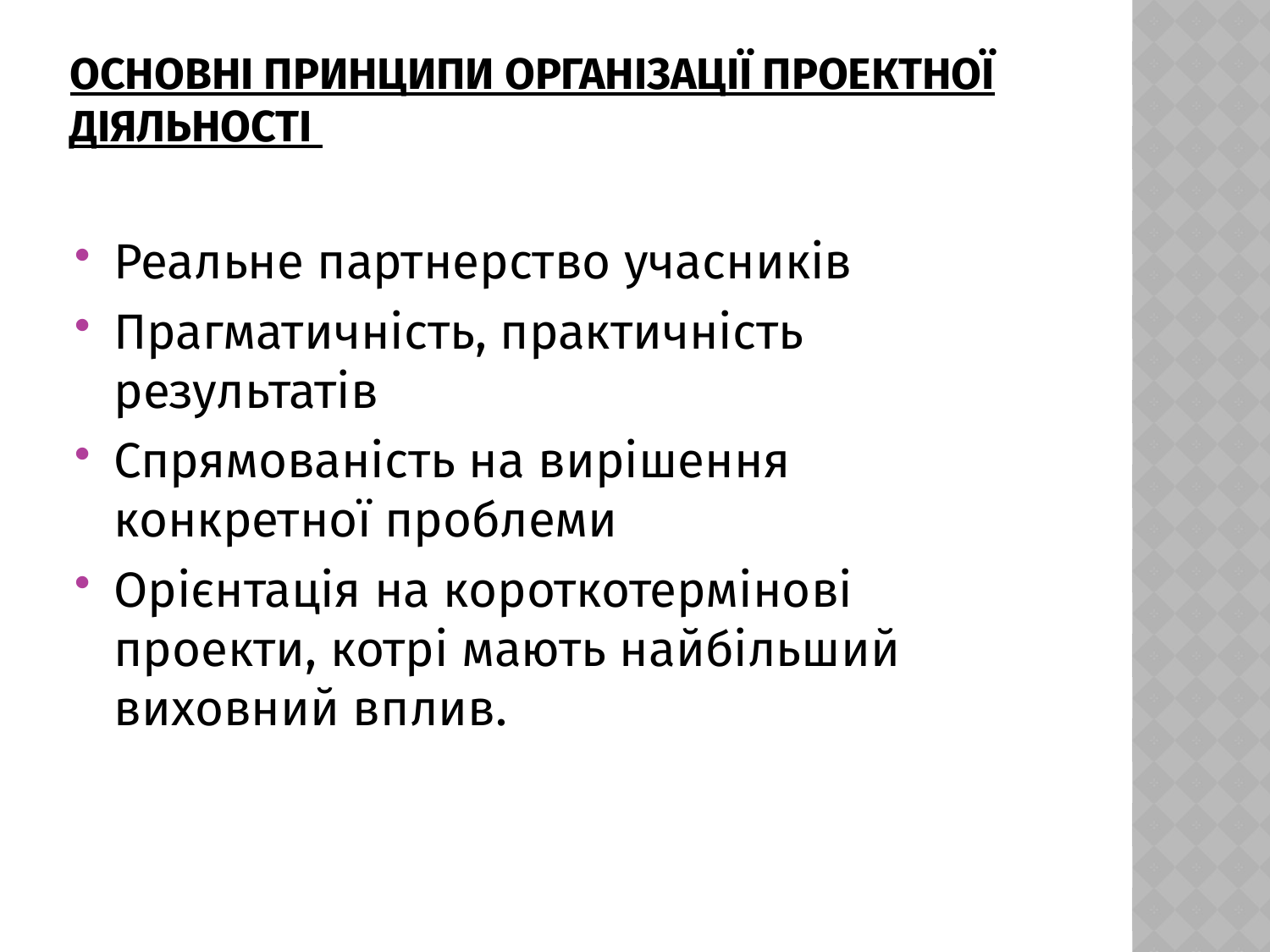

# Основні принципи організації проектної діяльності
Реальне партнерство учасників
Прагматичність, практичність результатів
Спрямованість на вирішення конкретної проблеми
Орієнтація на короткотермінові проекти, котрі мають найбільший виховний вплив.